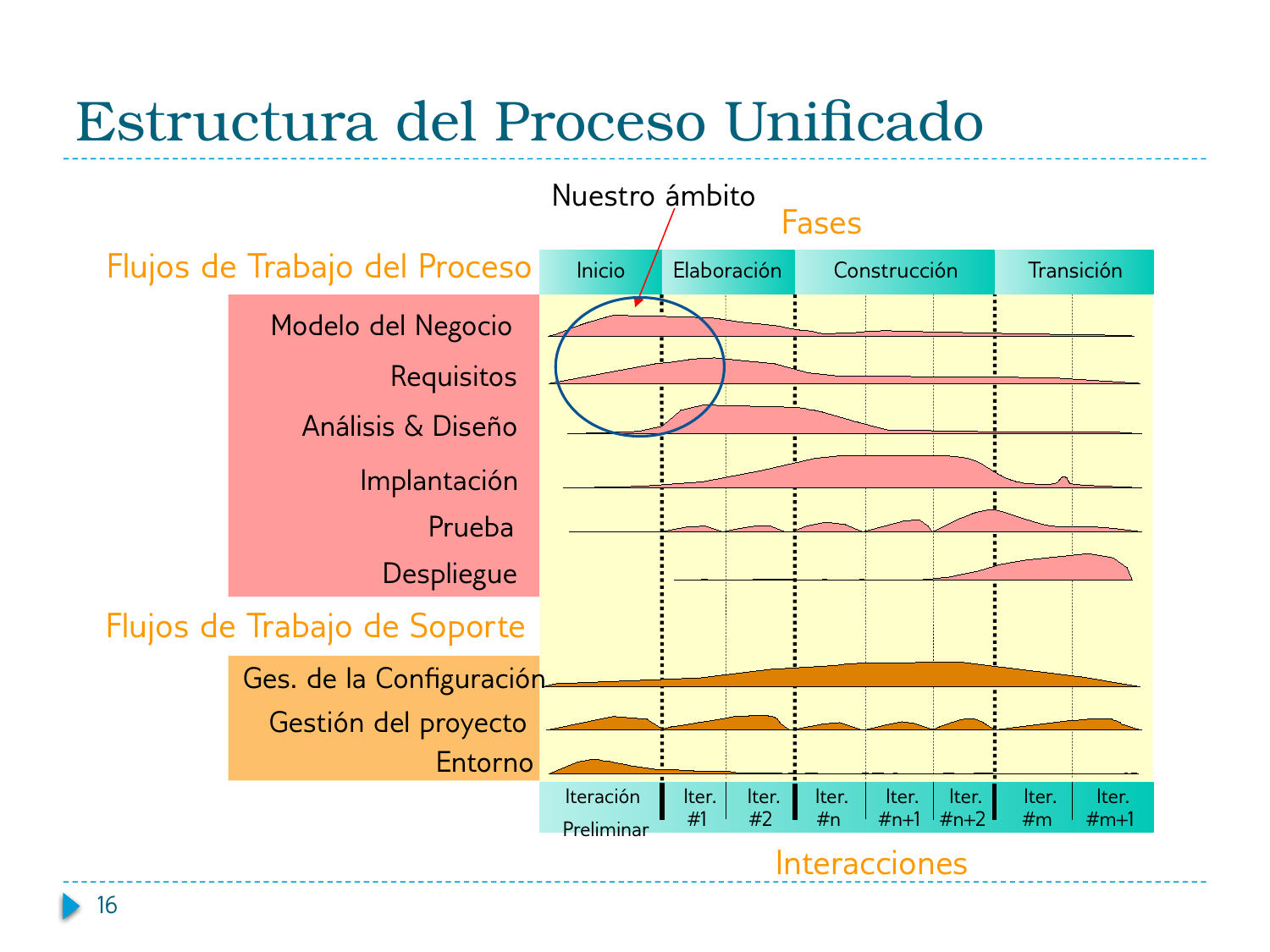

# Estructura del Proceso Unificado
Nuestro ámbito

Fases
Flujos de Trabajo del Proceso

Inicio
Elaboración
Construcción
Transición

Modelo del Negocio

Requisitos

Análisis & Diseño

Implantación

Prueba

Despliegue
Flujos de Trabajo de Soporte

Ges. de la Configuración
Gestión del proyecto

Entorno

Iteración
 Preliminar
 Iter.
#1
 Iter.
#2
 Iter.
#n
 Iter.
#n+1
 Iter.
#n+2
 Iter.
#m
 Iter.
#m+1
Interacciones
16